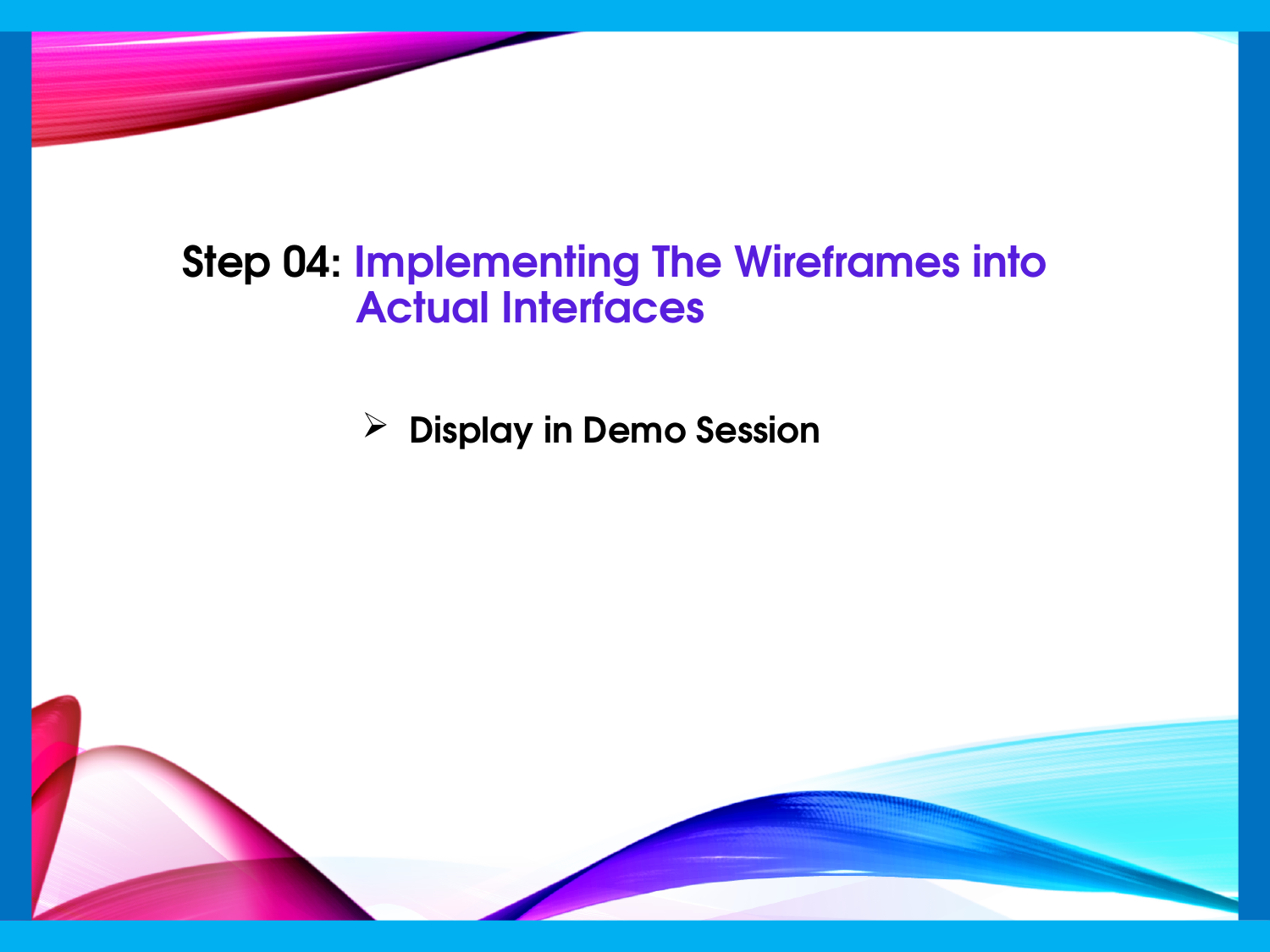

# Step 04: Implementing The Wireframes into 		    Actual Interfaces
Display in Demo Session